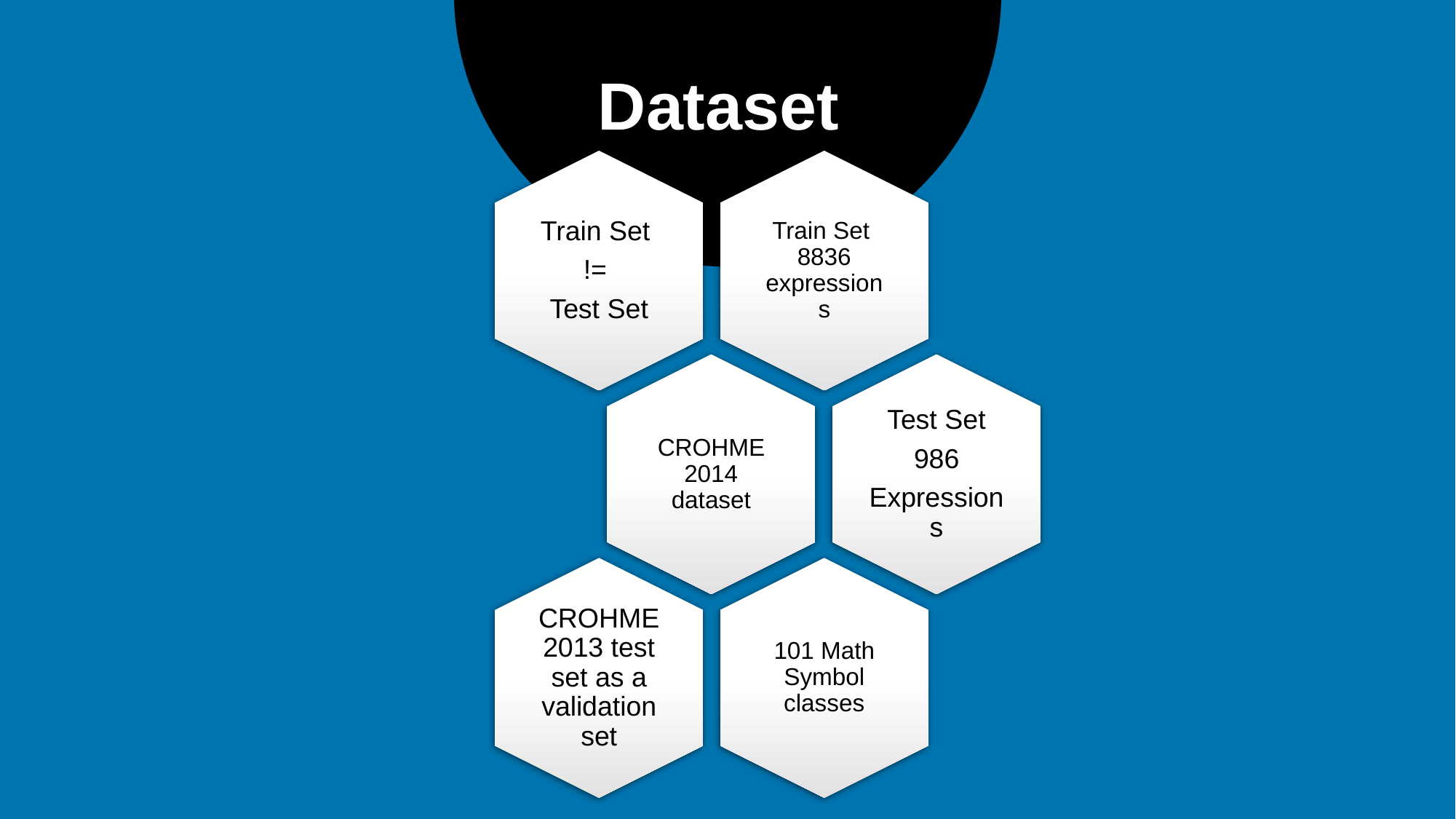

Dataset
Train Set
8836 expressions

Train Set
!=
Test Set
CROHME 2014 dataset

Test Set
986
Expressions
101 Math Symbol classes

CROHME 2013 test set as a validation set